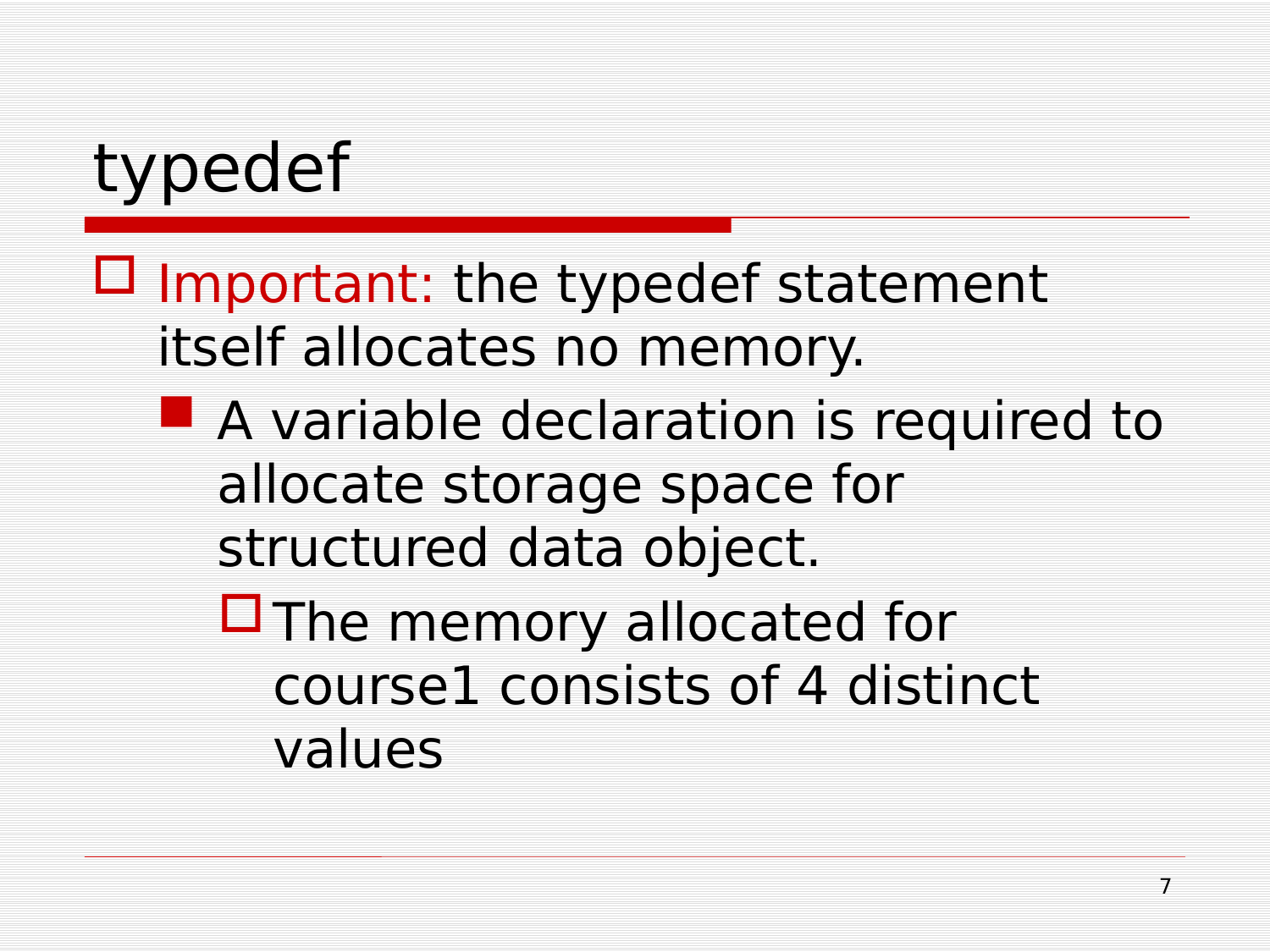

# typedef
Important: the typedef statement itself allocates no memory.
A variable declaration is required to allocate storage space for structured data object.
The memory allocated for course1 consists of 4 distinct values

7